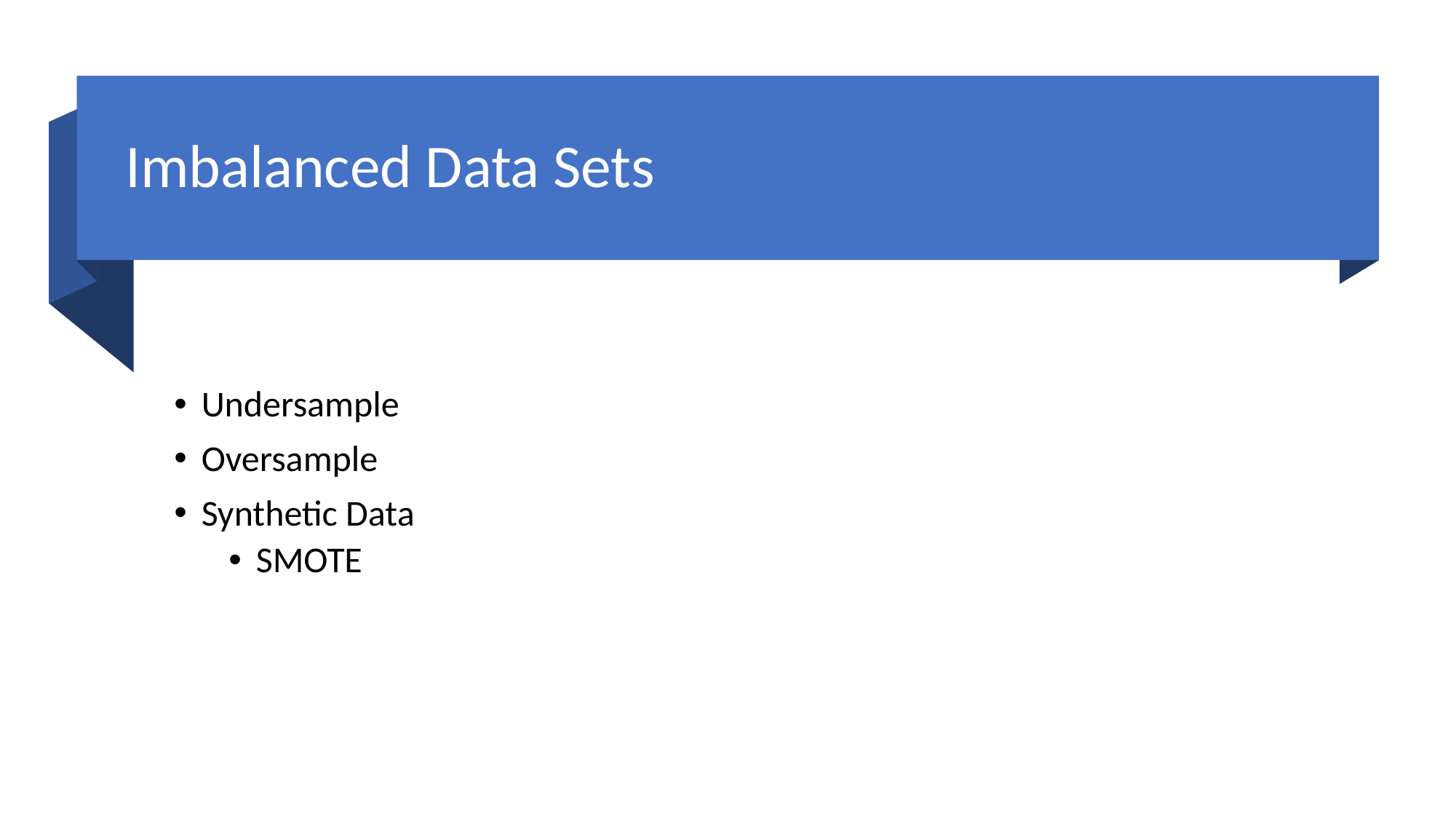

# Imbalanced Data Sets

Undersample
Oversample
Synthetic Data
SMOTE